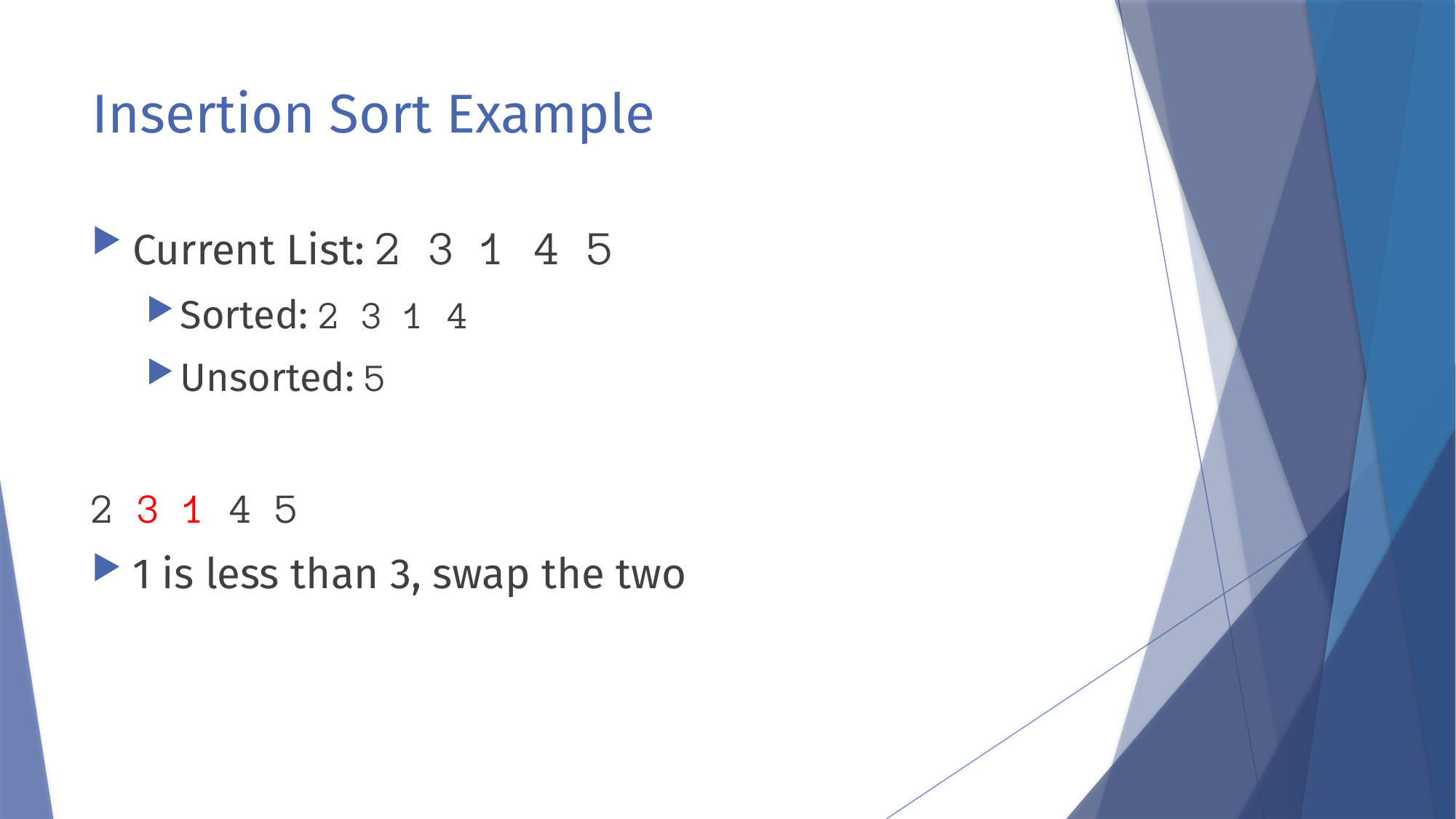

# Insertion Sort Example
Current List: 2 3 1 4 5
Sorted: 2 3 1 4
Unsorted: 5

2 3 1 4 5
1 is less than 3, swap the two